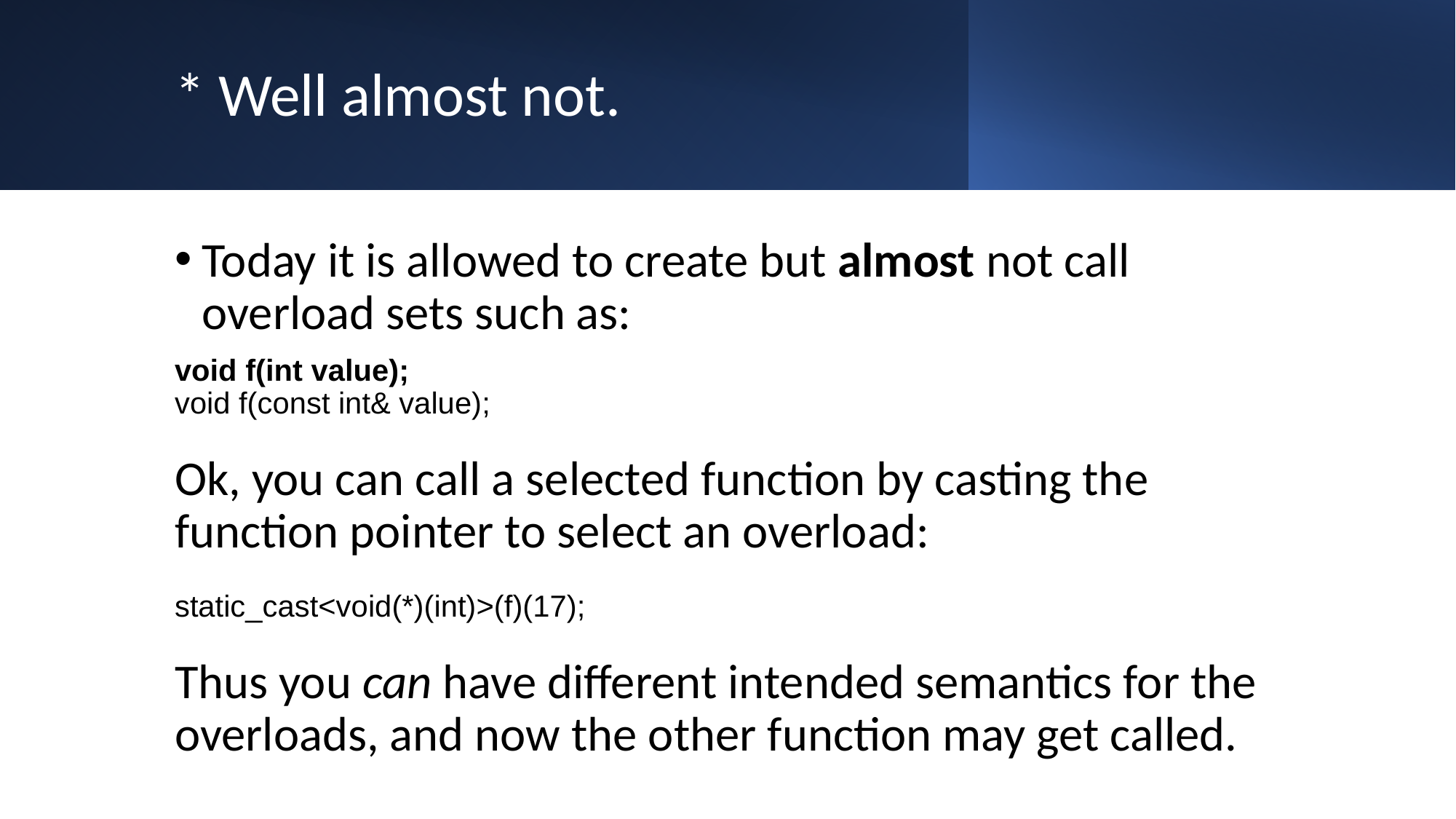

# * Well almost not.
Today it is allowed to create but almost not call overload sets such as:
void f(int value);
void f(const int& value);
Ok, you can call a selected function by casting the function pointer to select an overload:
static_cast<void(*)(int)>(f)(17);
Thus you can have different intended semantics for the overloads, and now the other function may get called.